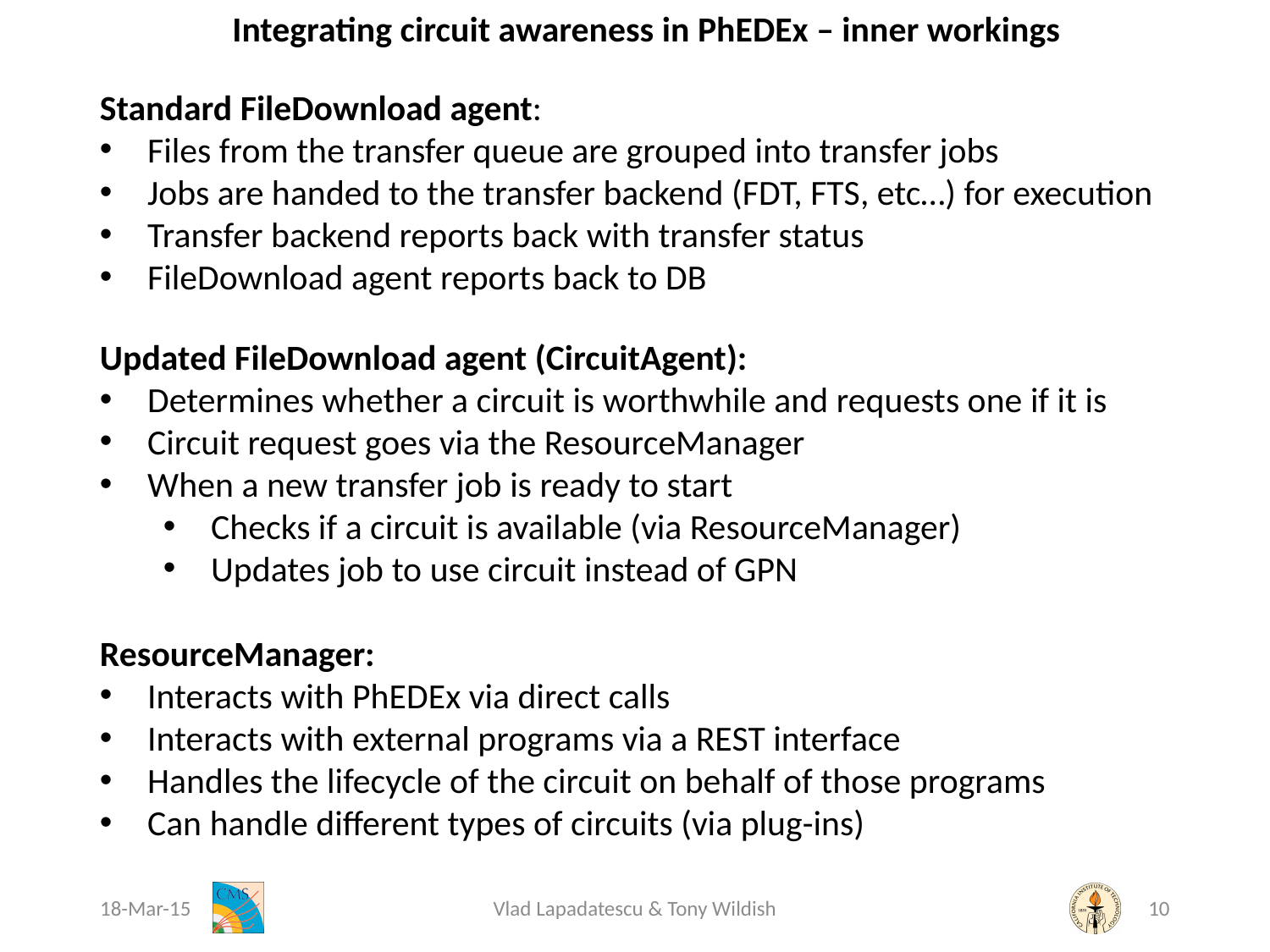

Integrating circuit awareness in PhEDEx – inner workings
Standard FileDownload agent:
Files from the transfer queue are grouped into transfer jobs
Jobs are handed to the transfer backend (FDT, FTS, etc…) for execution
Transfer backend reports back with transfer status
FileDownload agent reports back to DB
Updated FileDownload agent (CircuitAgent):
Determines whether a circuit is worthwhile and requests one if it is
Circuit request goes via the ResourceManager
When a new transfer job is ready to start
Checks if a circuit is available (via ResourceManager)
Updates job to use circuit instead of GPN

ResourceManager:
Interacts with PhEDEx via direct calls
Interacts with external programs via a REST interface
Handles the lifecycle of the circuit on behalf of those programs
Can handle different types of circuits (via plug-ins)
18-Mar-15
Vlad Lapadatescu & Tony Wildish
10